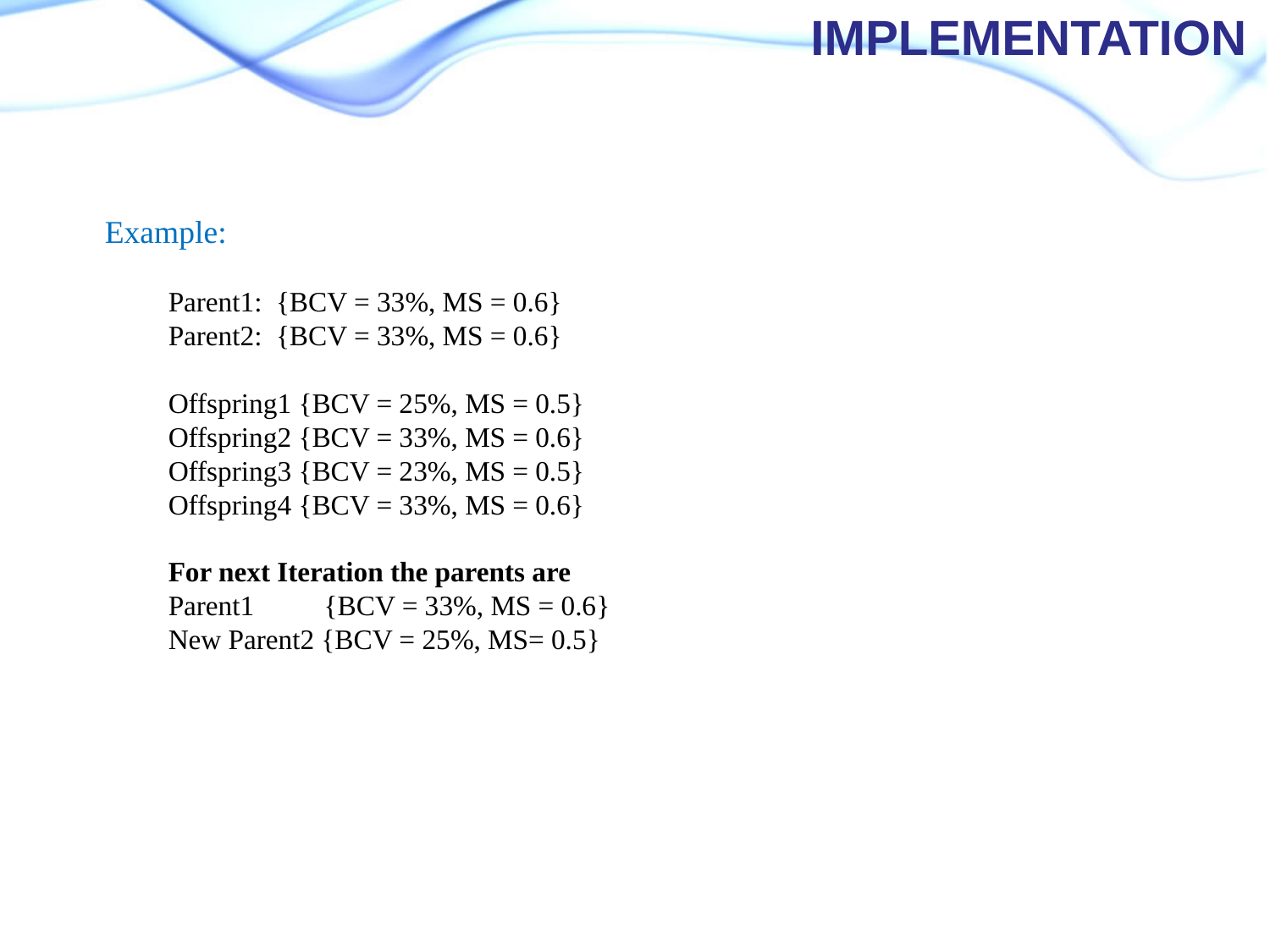

Implementation
Example:

Parent1:  {BCV = 33%, MS = 0.6}
Parent2:  {BCV = 33%, MS = 0.6}

Offspring1 {BCV = 25%, MS = 0.5}
Offspring2 {BCV = 33%, MS = 0.6}
Offspring3 {BCV = 23%, MS = 0.5}
Offspring4 {BCV = 33%, MS = 0.6}

For next Iteration the parents are
Parent1          {BCV = 33%, MS = 0.6}
New Parent2 {BCV = 25%, MS= 0.5}

Psuedo Code – Cuckoo Search